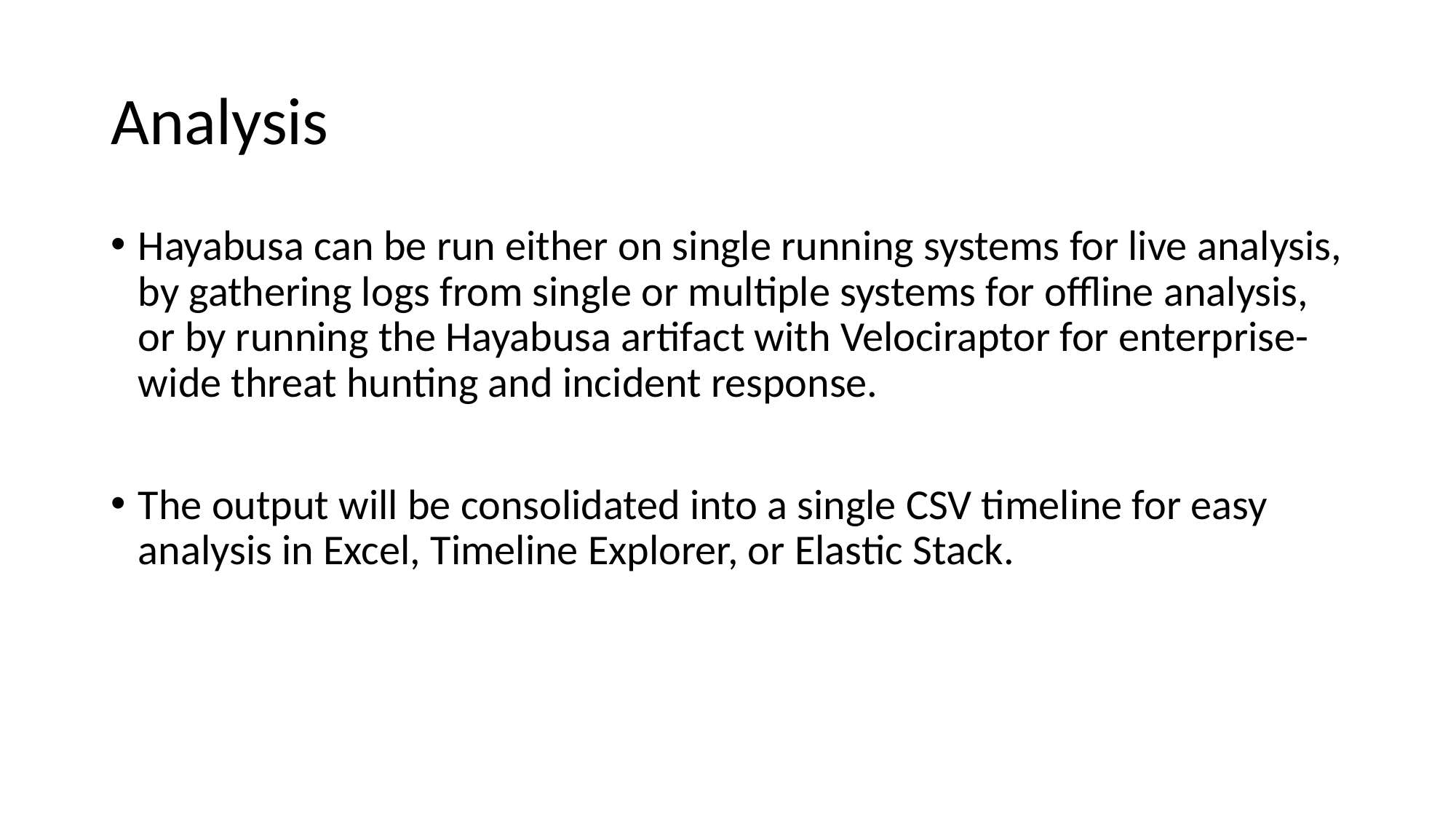

# Analysis
Hayabusa can be run either on single running systems for live analysis, by gathering logs from single or multiple systems for offline analysis, or by running the Hayabusa artifact with Velociraptor for enterprise-wide threat hunting and incident response.

The output will be consolidated into a single CSV timeline for easy analysis in Excel, Timeline Explorer, or Elastic Stack.